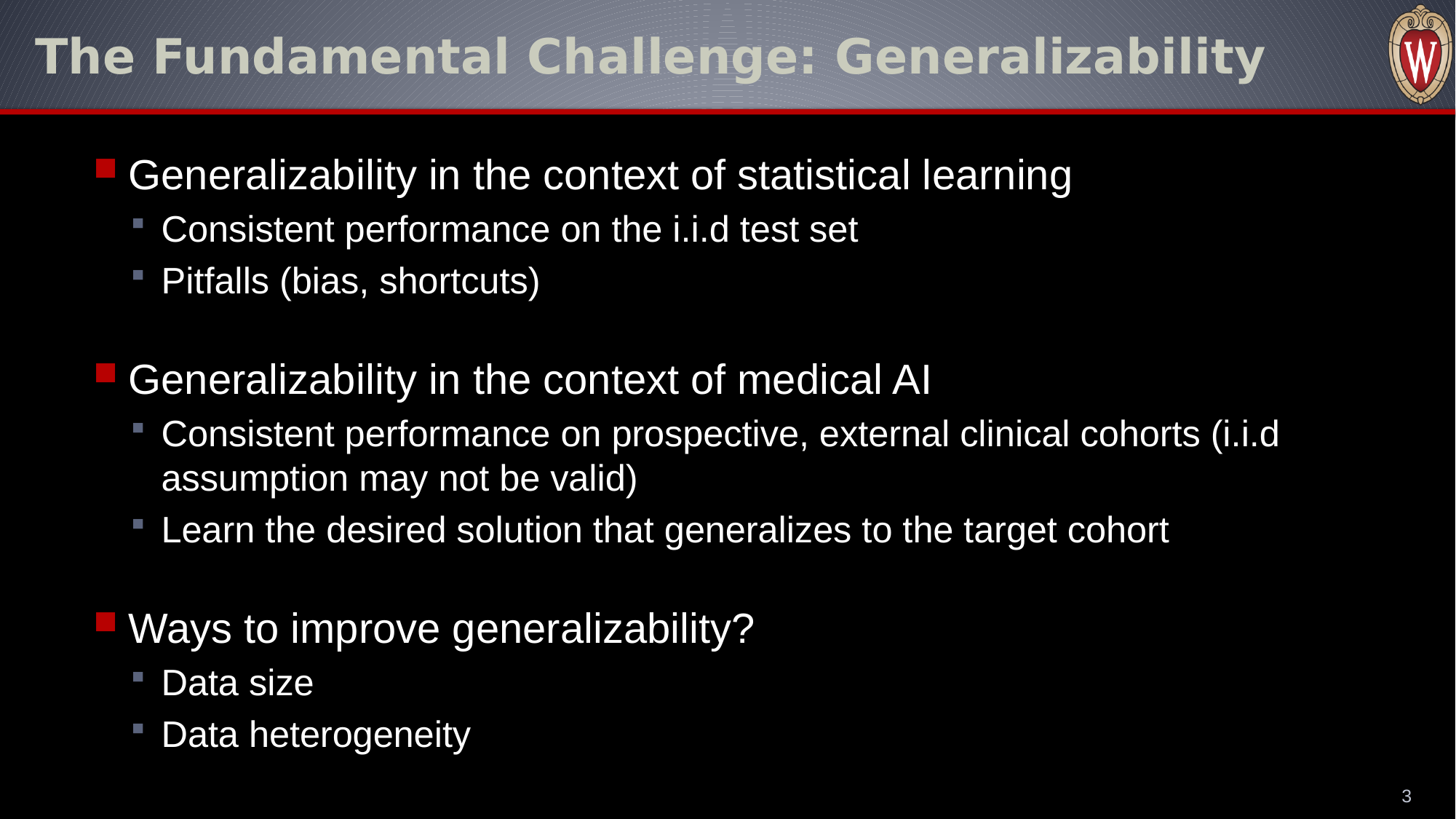

# The Fundamental Challenge: Generalizability
Generalizability in the context of statistical learning
Consistent performance on the i.i.d test set
Pitfalls (bias, shortcuts)

Generalizability in the context of medical AI
Consistent performance on prospective, external clinical cohorts (i.i.d assumption may not be valid)
Learn the desired solution that generalizes to the target cohort

Ways to improve generalizability?
Data size
Data heterogeneity
3